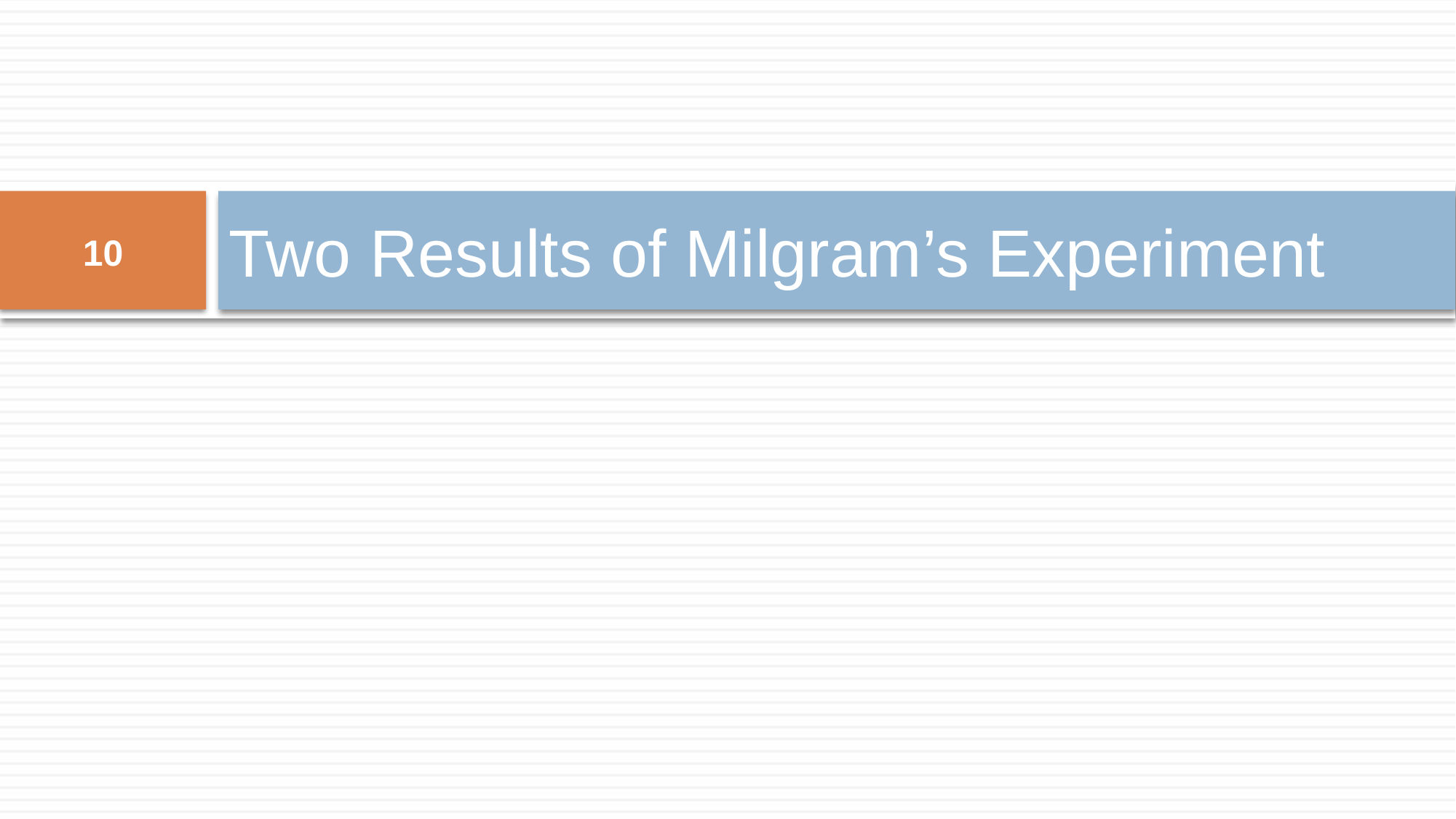

# Two Results of Milgram’s Experiment
10